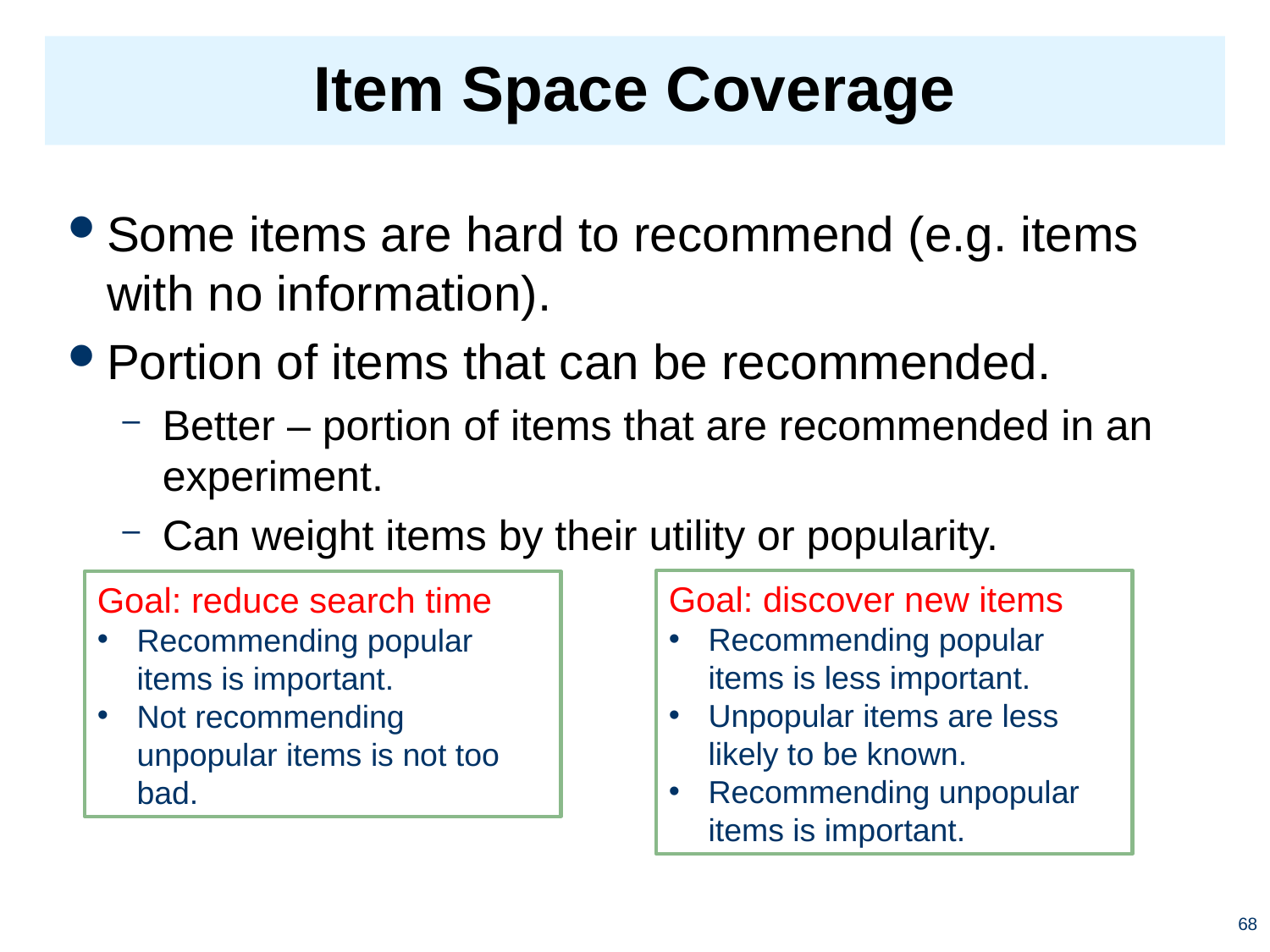

# Item Space Coverage
Some items are hard to recommend (e.g. items with no information).
Portion of items that can be recommended.
Better – portion of items that are recommended in an experiment.
Can weight items by their utility or popularity.

Goal: discover new items
Recommending popular items is less important.
Unpopular items are less likely to be known.
Recommending unpopular items is important.
Goal: reduce search time
Recommending popular items is important.
Not recommending unpopular items is not too bad.
68